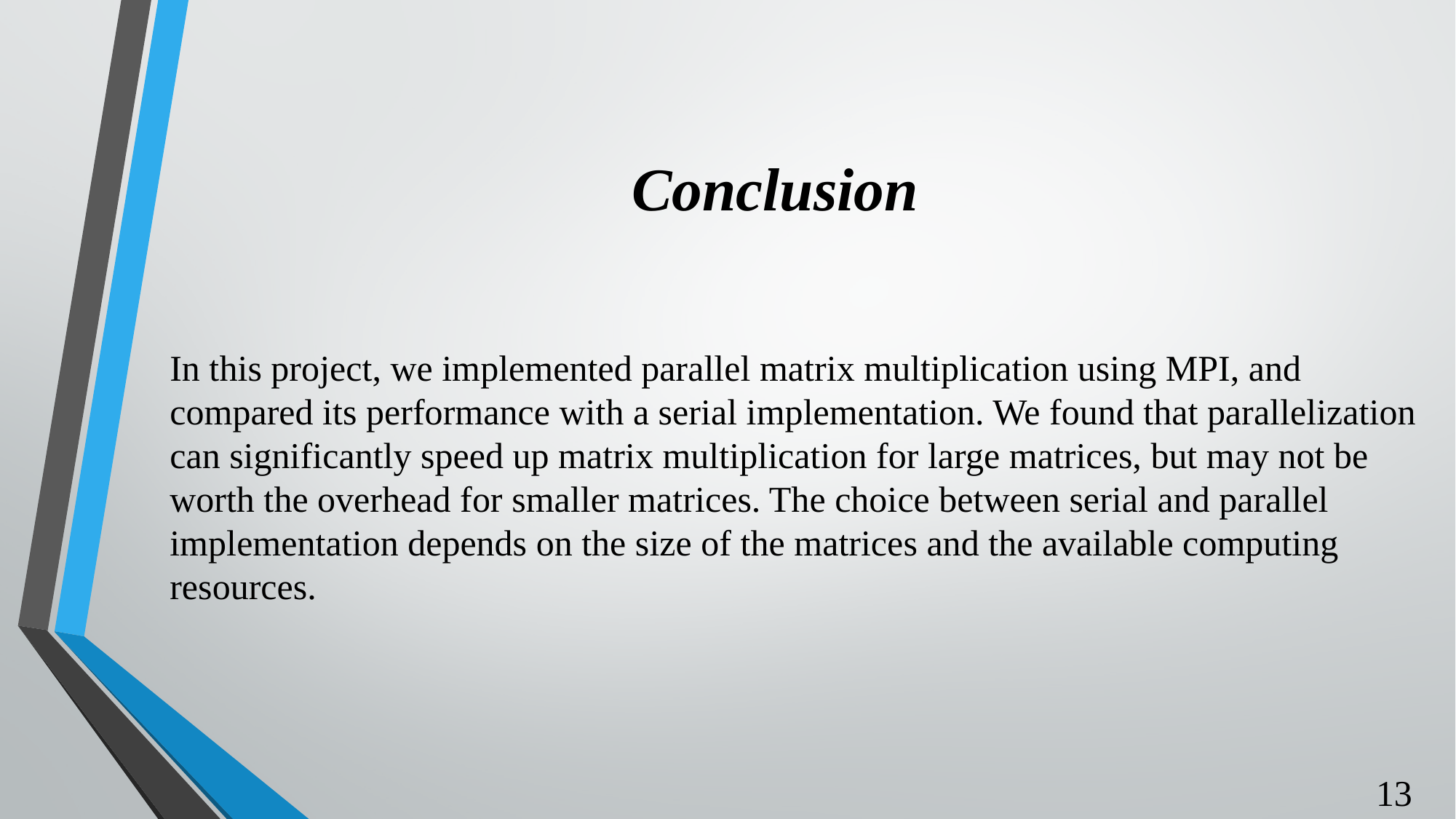

Conclusion
In this project, we implemented parallel matrix multiplication using MPI, and compared its performance with a serial implementation. We found that parallelization can significantly speed up matrix multiplication for large matrices, but may not be worth the overhead for smaller matrices. The choice between serial and parallel implementation depends on the size of the matrices and the available computing resources.
13